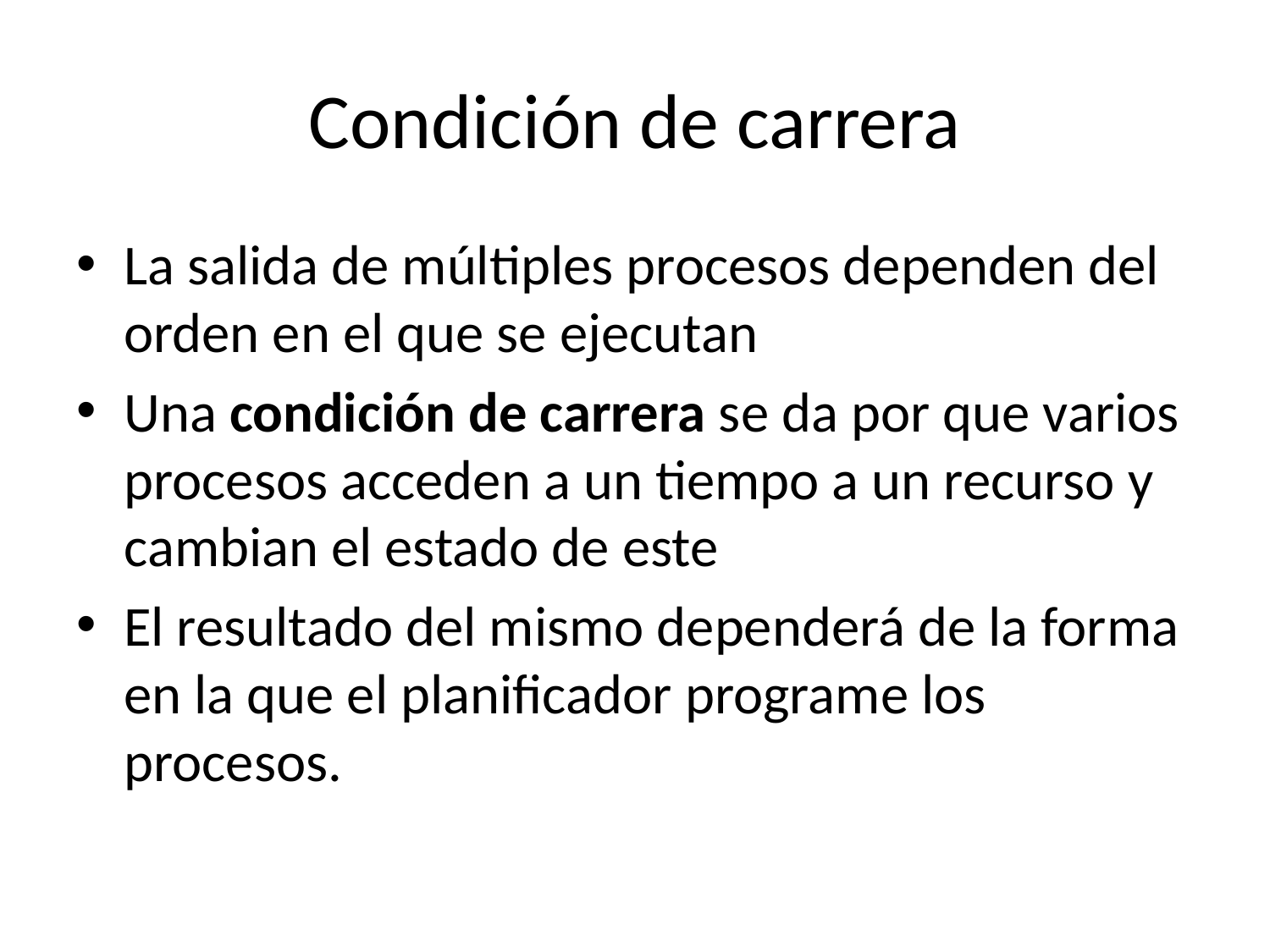

# Condición de carrera
La salida de múltiples procesos dependen del orden en el que se ejecutan
Una condición de carrera se da por que varios procesos acceden a un tiempo a un recurso y cambian el estado de este
El resultado del mismo dependerá de la forma en la que el planificador programe los procesos.